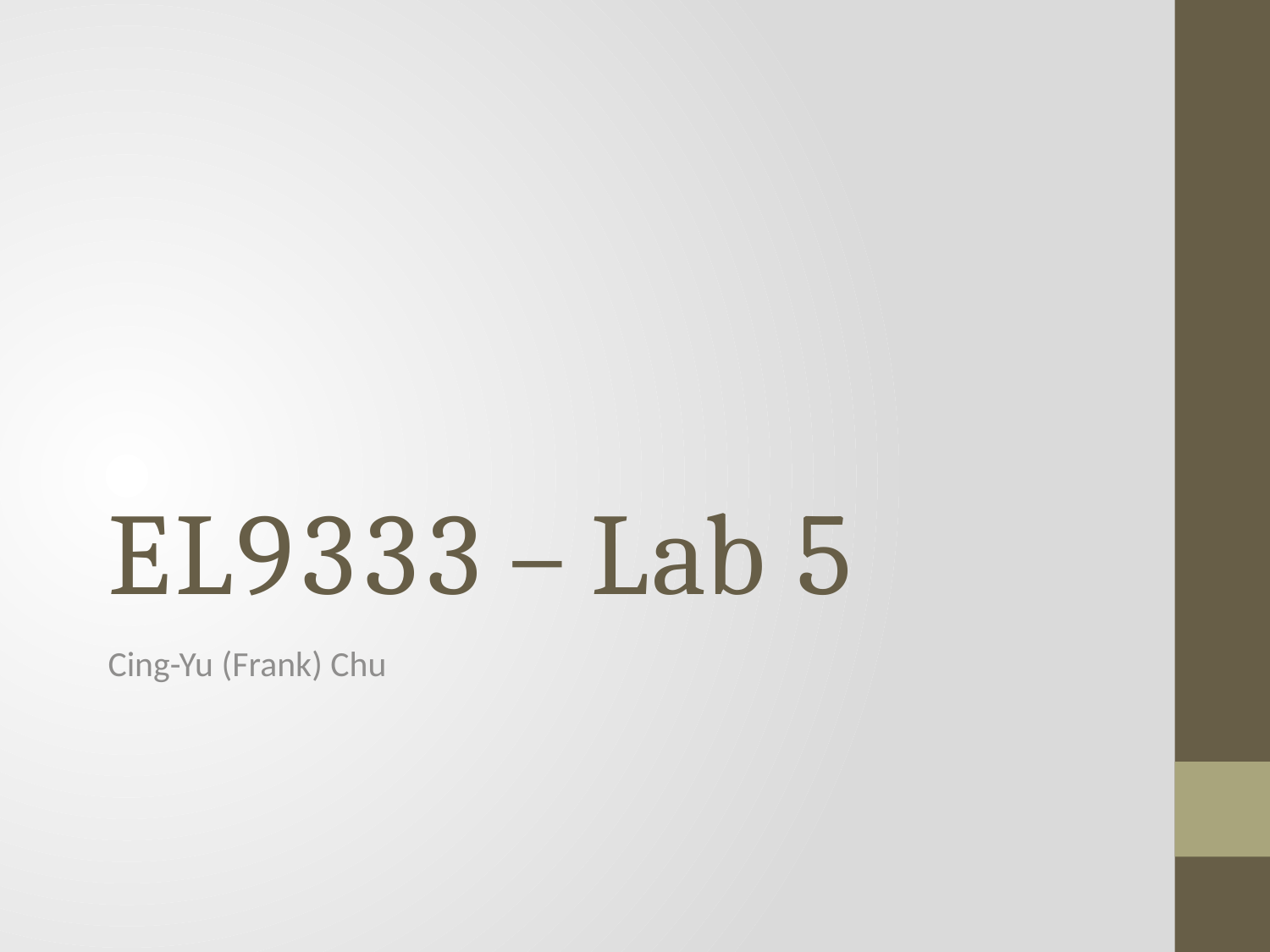

# EL9333 – Lab 5
Cing-Yu (Frank) Chu